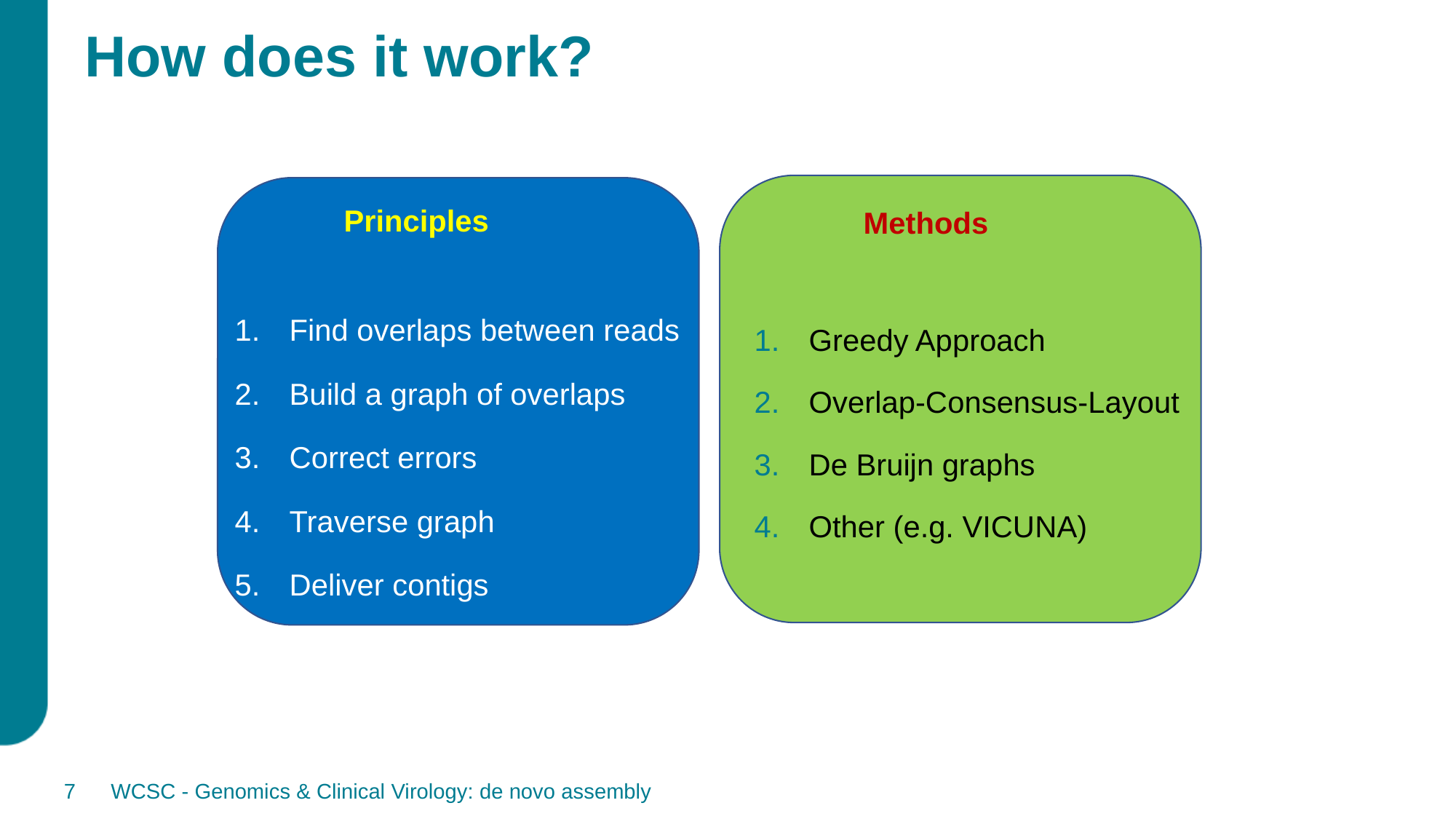

# How does it work?

	Principles

Find overlaps between reads
Build a graph of overlaps
Correct errors
Traverse graph
Deliver contigs

	Methods

Greedy Approach
Overlap-Consensus-Layout
De Bruijn graphs
Other (e.g. VICUNA)
7
WCSC - Genomics & Clinical Virology: de novo assembly